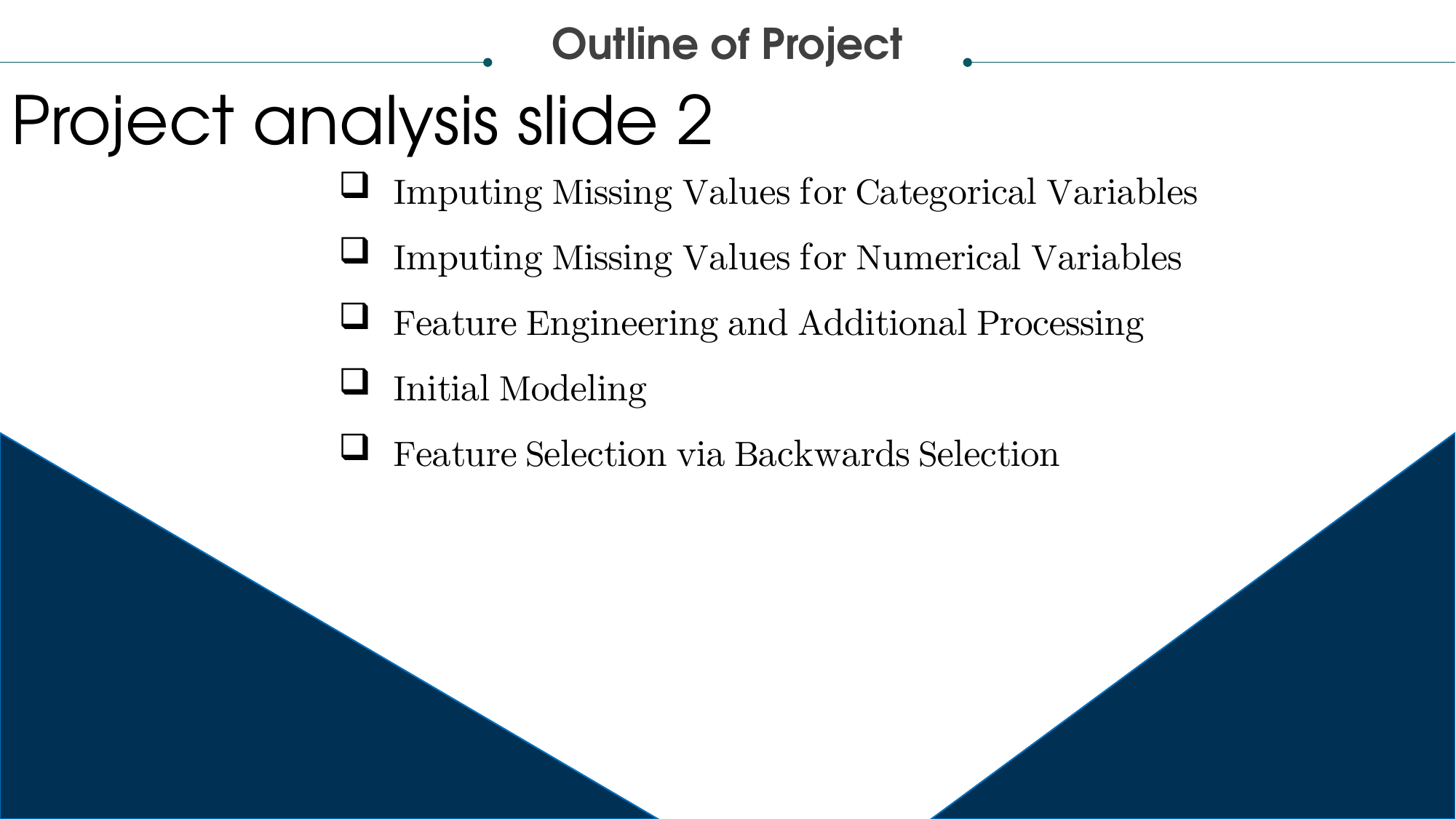

Outline of Project
Project analysis slide 2
Imputing Missing Values for Categorical Variables
Imputing Missing Values for Numerical Variables
Feature Engineering and Additional Processing
Initial Modeling
Feature Selection via Backwards Selection